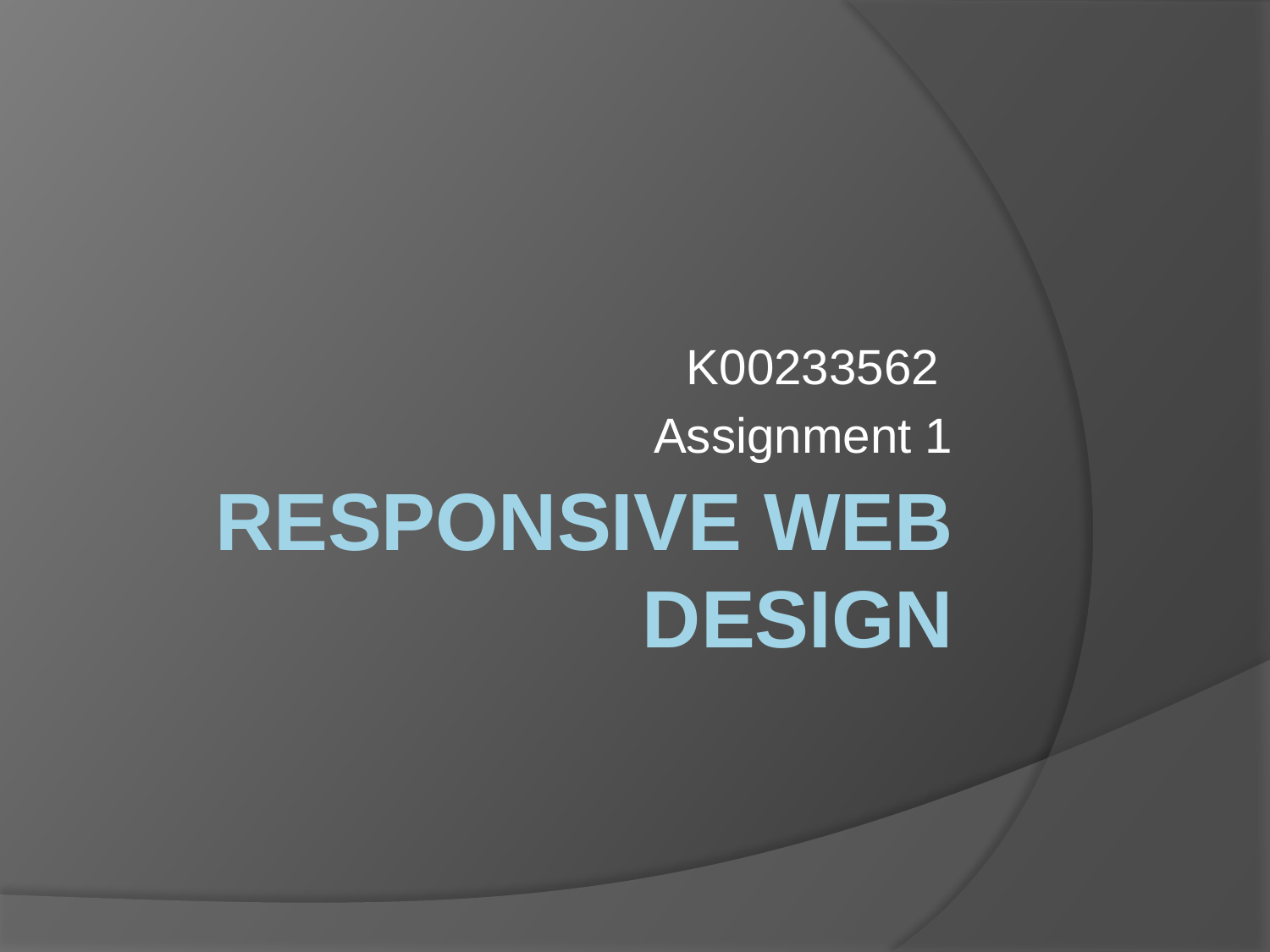

K00233562
Assignment 1
# Responsive Web Design